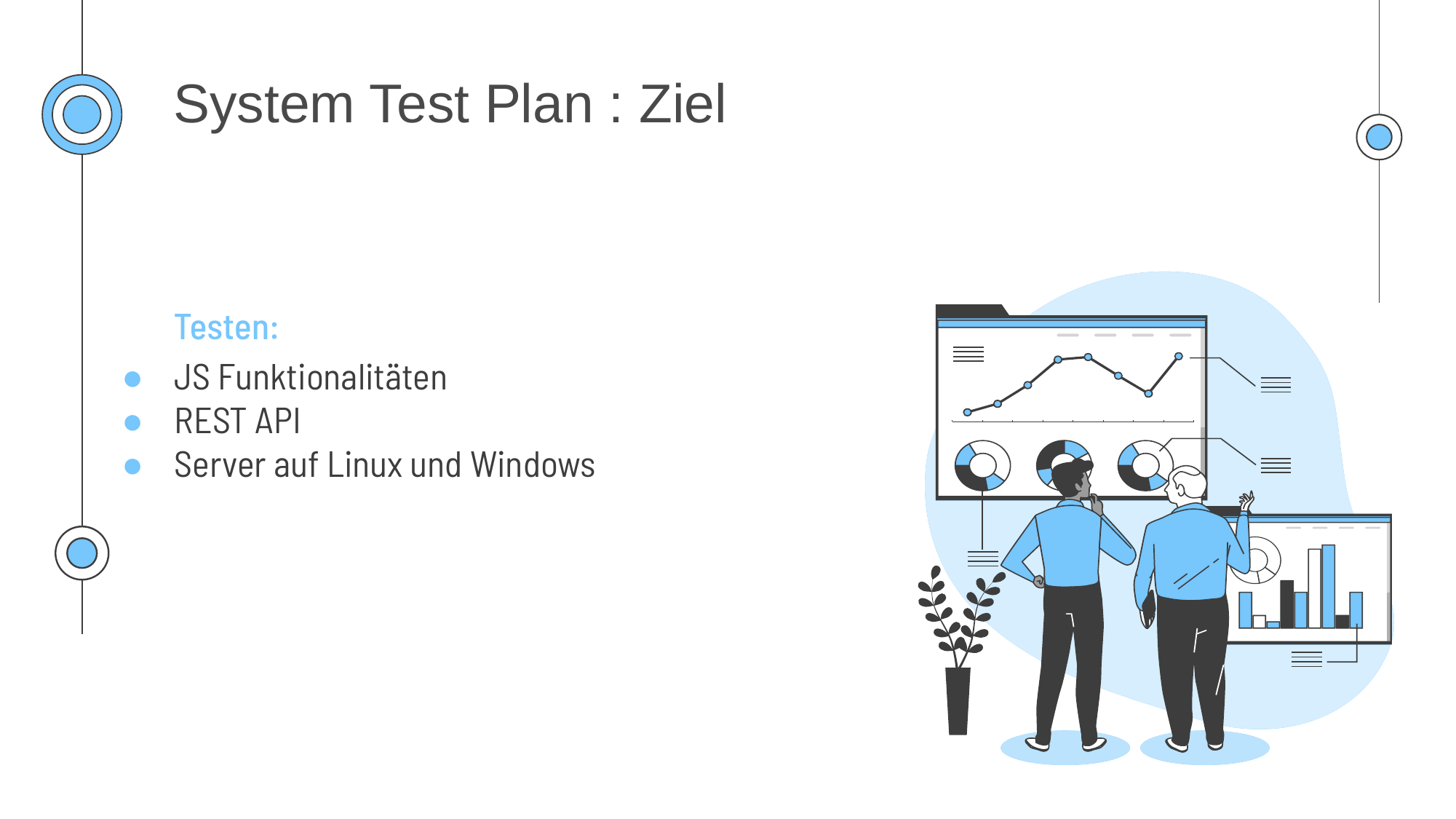

# System Test Plan : Ziel

Testen:
JS Funktionalitäten
REST API
Server auf Linux und Windows